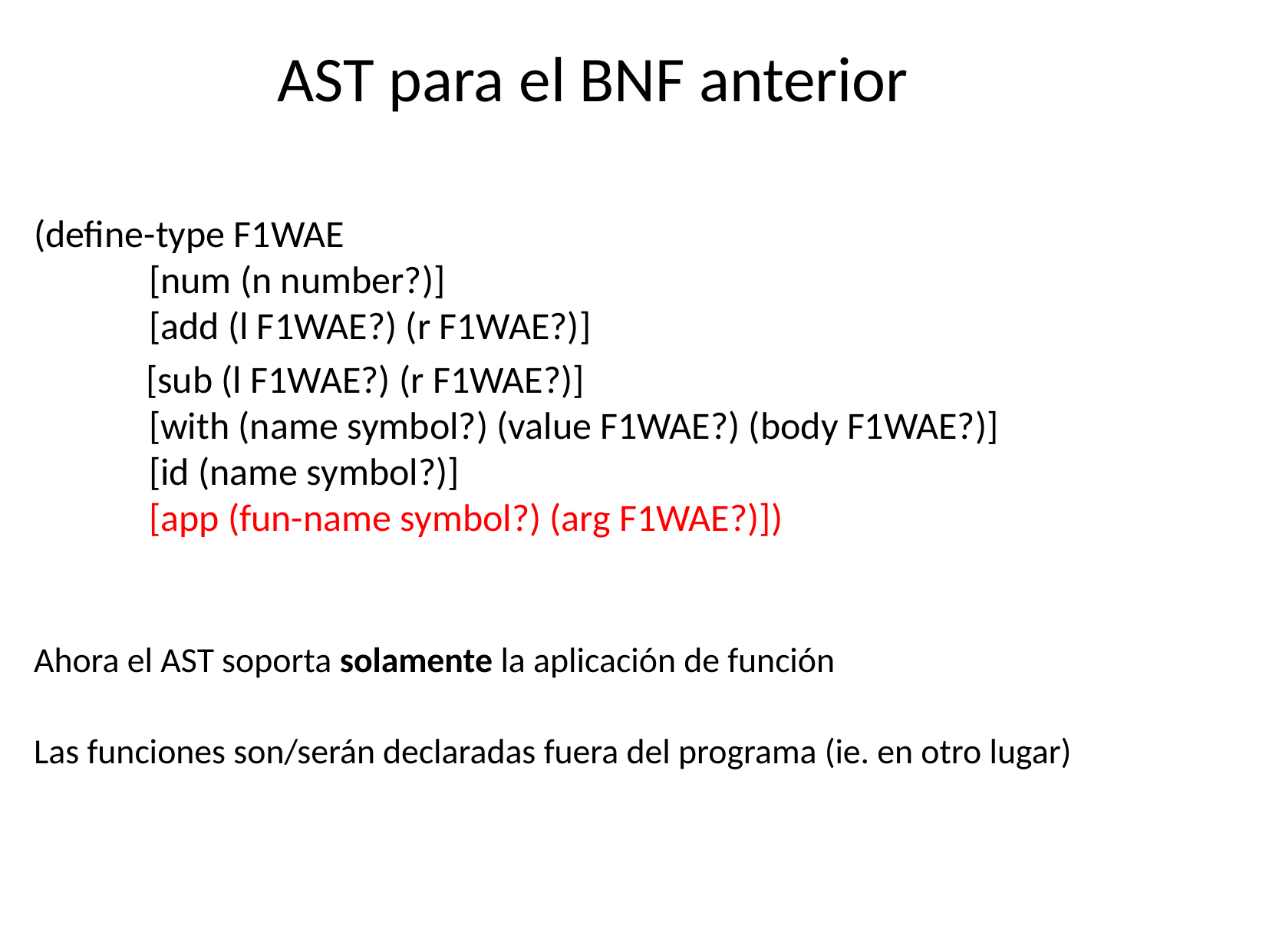

AST para el BNF anterior
(define-type F1WAE
	[num (n number?)]
	[add (l F1WAE?) (r F1WAE?)]
             [sub (l F1WAE?) (r F1WAE?)]
	[with (name symbol?) (value F1WAE?) (body F1WAE?)]
	[id (name symbol?)]
	[app (fun-name symbol?) (arg F1WAE?)])

Ahora el AST soporta solamente la aplicación de función
Las funciones son/serán declaradas fuera del programa (ie. en otro lugar)